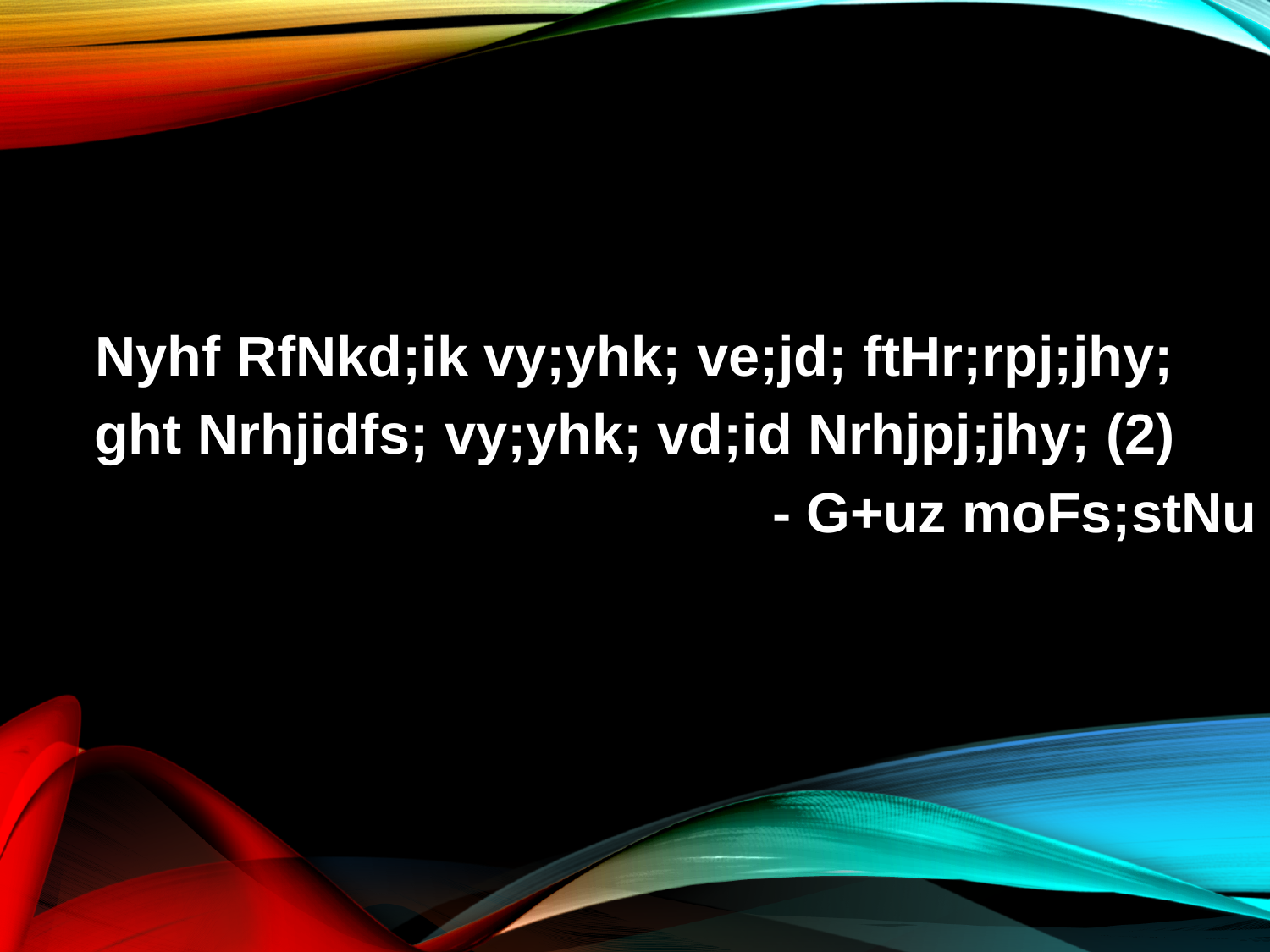

Nyhf RfNkd;ik vy;yhk; ve;jd; ftHr;rpj;jhy;
ght Nrhjidfs; vy;yhk; vd;id Nrhjpj;jhy; (2)
- G+uz moFs;stNu